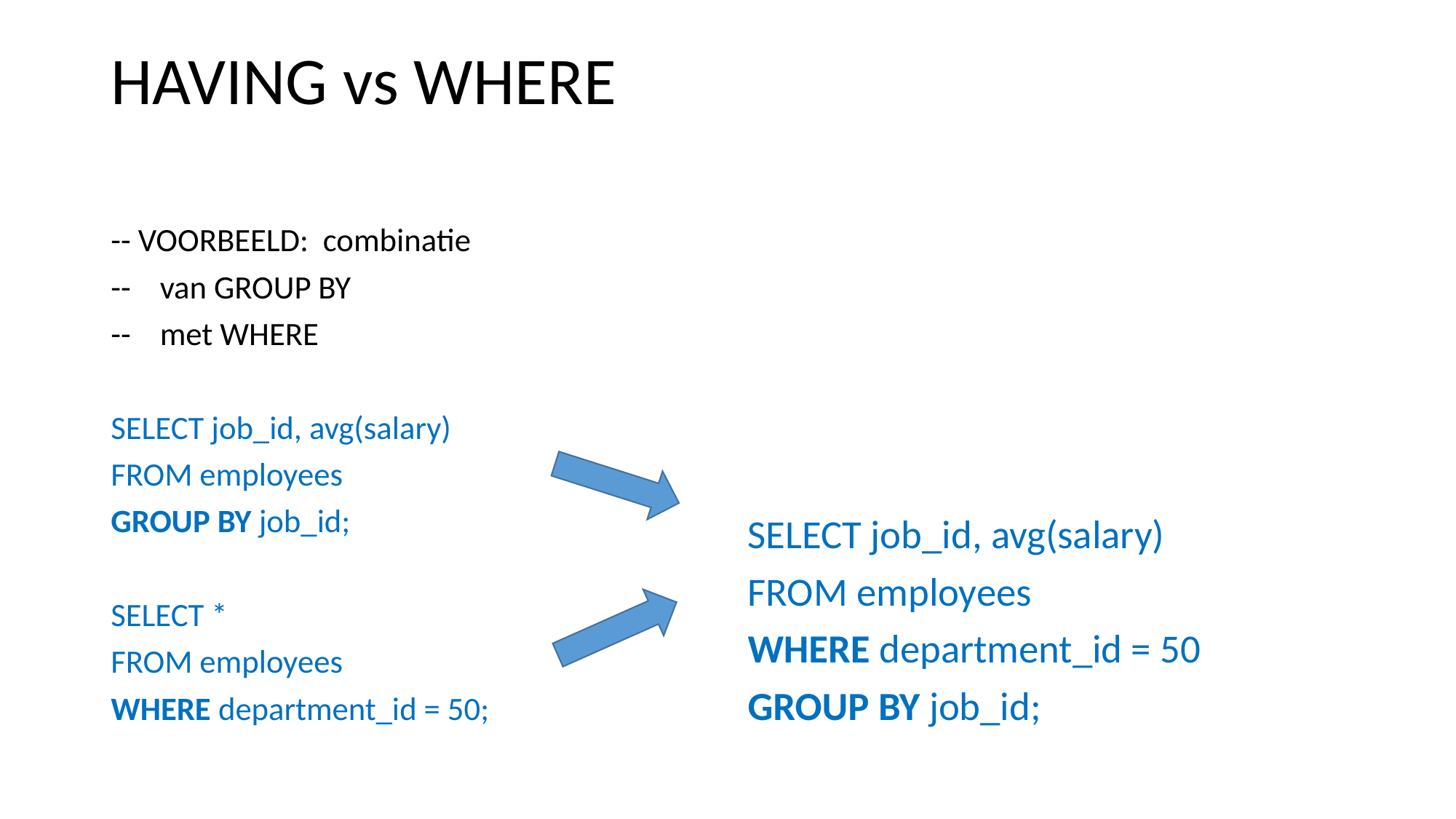

# HAVING vs WHERE
-- VOORBEELD:  combinatie
--    van GROUP BY
--    met WHERE

SELECT job_id, avg(salary)
FROM employees
GROUP BY job_id;

SELECT *
FROM employees
WHERE department_id = 50;

SELECT job_id, avg(salary)
FROM employees
WHERE department_id = 50
GROUP BY job_id;